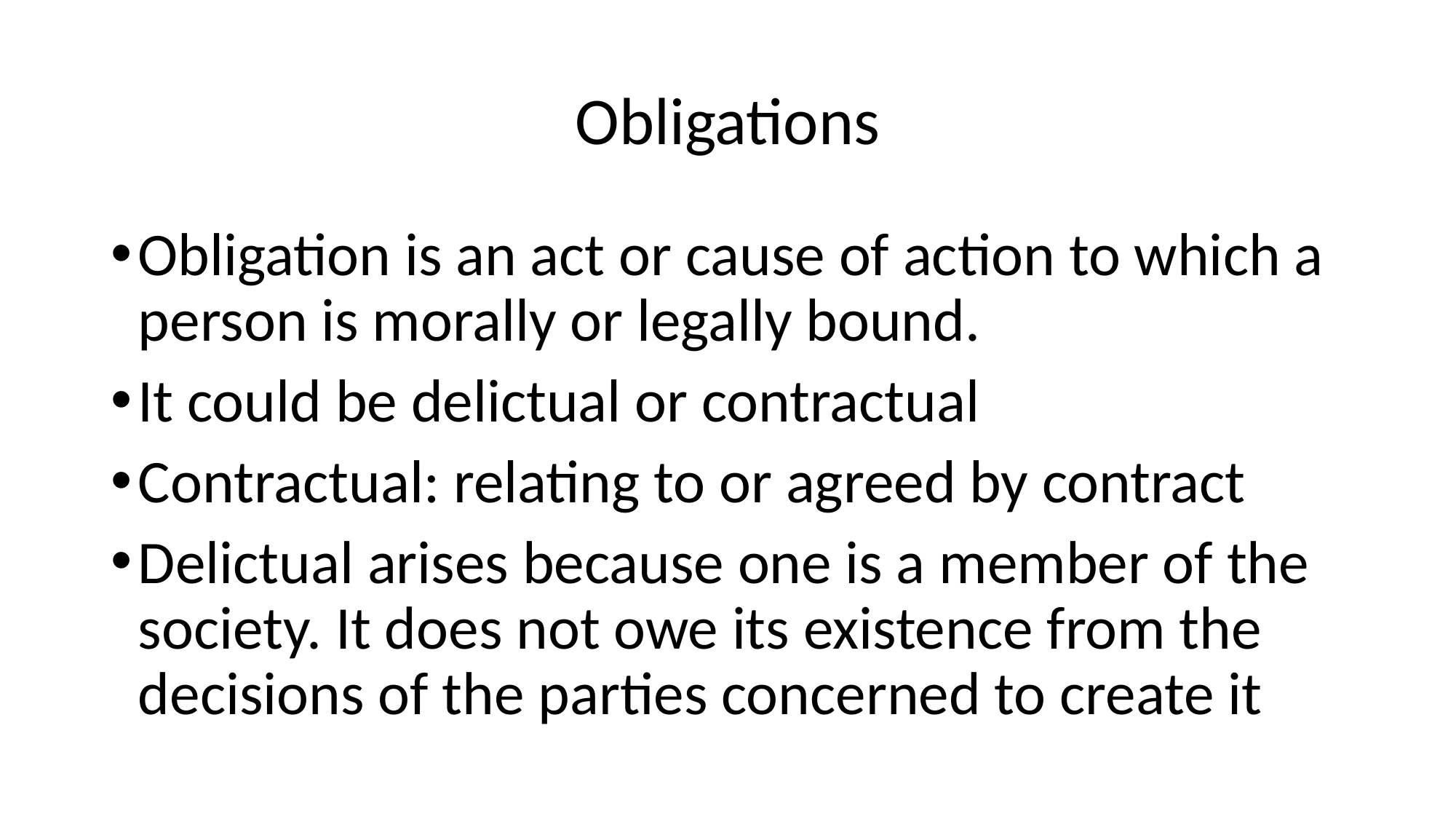

# Obligations
Obligation is an act or cause of action to which a person is morally or legally bound.
It could be delictual or contractual
Contractual: relating to or agreed by contract
Delictual arises because one is a member of the society. It does not owe its existence from the decisions of the parties concerned to create it